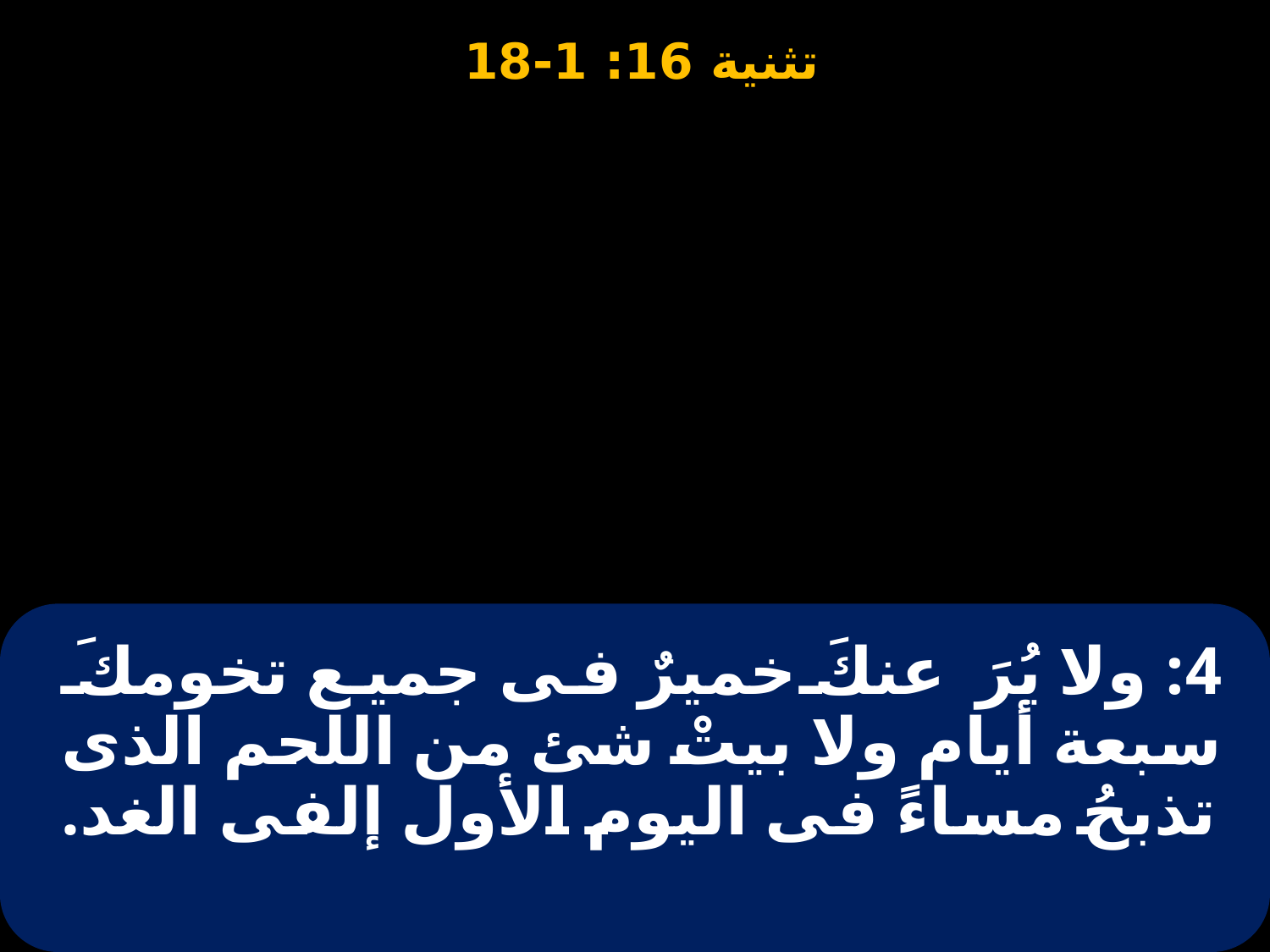

# 4: ولا يُرَ عنكَ خميرٌ فى جميع تخومكَ سبعة أيام ولا بيتْ شئ من اللحم الذى تذبحُ مساءً فى اليوم الأول إلفى الغد.